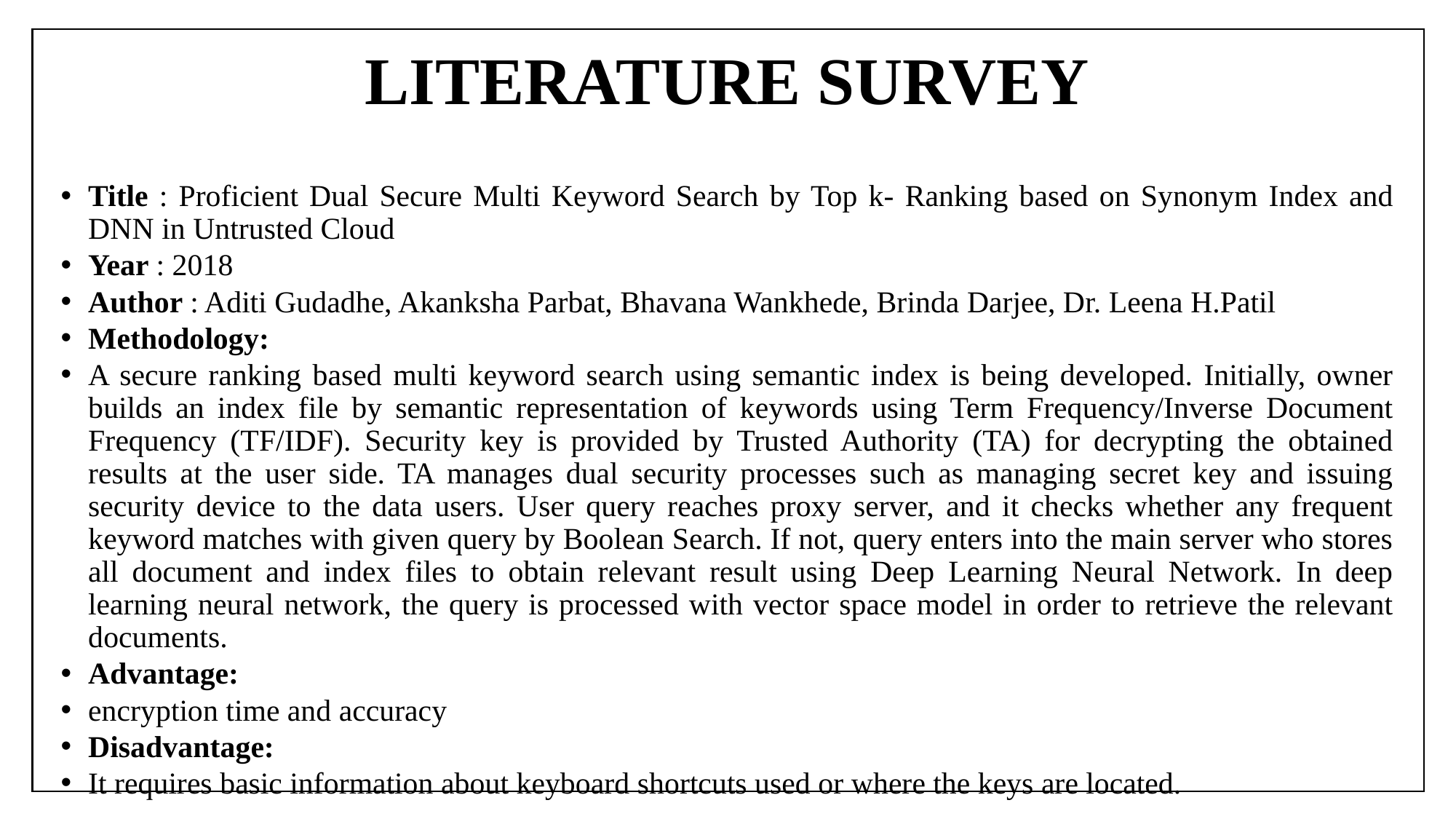

# LITERATURE SURVEY
Title : Proficient Dual Secure Multi Keyword Search by Top k- Ranking based on Synonym Index and DNN in Untrusted Cloud
Year : 2018
Author : Aditi Gudadhe, Akanksha Parbat, Bhavana Wankhede, Brinda Darjee, Dr. Leena H.Patil
Methodology:
A secure ranking based multi keyword search using semantic index is being developed. Initially, owner builds an index file by semantic representation of keywords using Term Frequency/Inverse Document Frequency (TF/IDF). Security key is provided by Trusted Authority (TA) for decrypting the obtained results at the user side. TA manages dual security processes such as managing secret key and issuing security device to the data users. User query reaches proxy server, and it checks whether any frequent keyword matches with given query by Boolean Search. If not, query enters into the main server who stores all document and index files to obtain relevant result using Deep Learning Neural Network. In deep learning neural network, the query is processed with vector space model in order to retrieve the relevant documents.
Advantage:
encryption time and accuracy
Disadvantage:
It requires basic information about keyboard shortcuts used or where the keys are located.